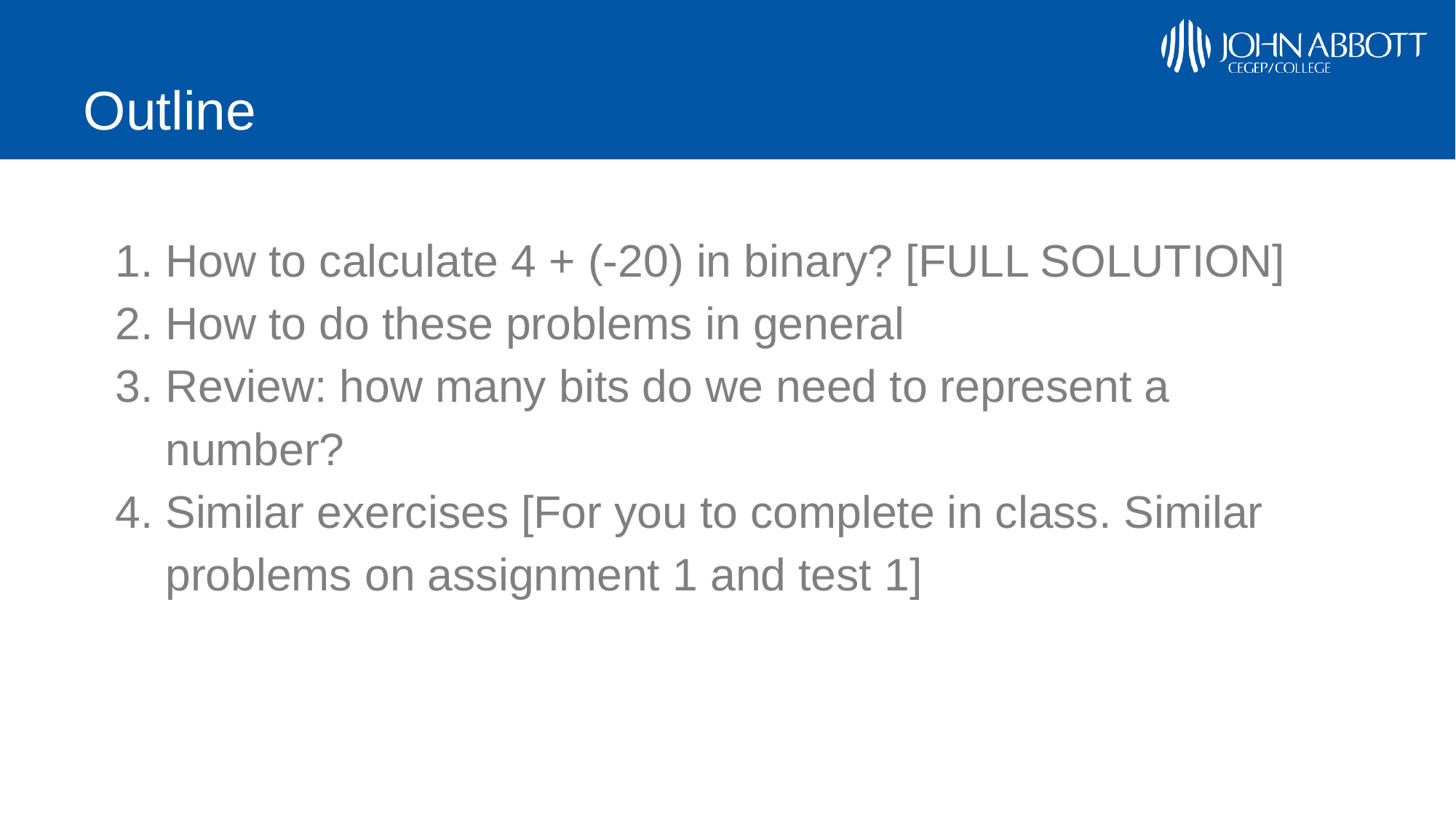

# Outline
How to calculate 4 + (-20) in binary? [FULL SOLUTION]
How to do these problems in general
Review: how many bits do we need to represent a number?
Similar exercises [For you to complete in class. Similar problems on assignment 1 and test 1]